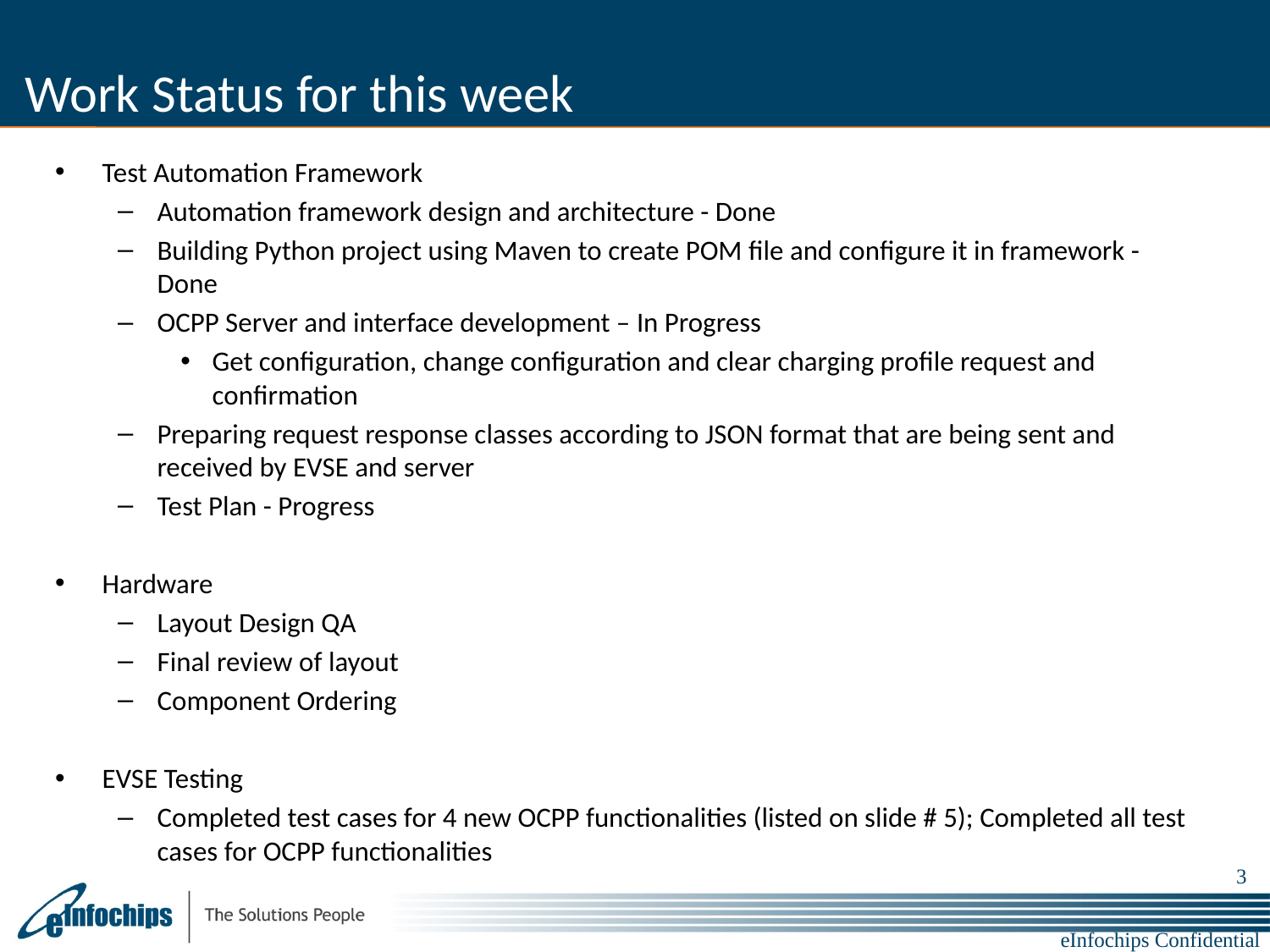

# Work Status for this week
Test Automation Framework
Automation framework design and architecture - Done
Building Python project using Maven to create POM file and configure it in framework - Done
OCPP Server and interface development – In Progress
Get configuration, change configuration and clear charging profile request and confirmation
Preparing request response classes according to JSON format that are being sent and received by EVSE and server
Test Plan - Progress

Hardware
Layout Design QA
Final review of layout
Component Ordering

EVSE Testing
Completed test cases for 4 new OCPP functionalities (listed on slide # 5); Completed all test cases for OCPP functionalities